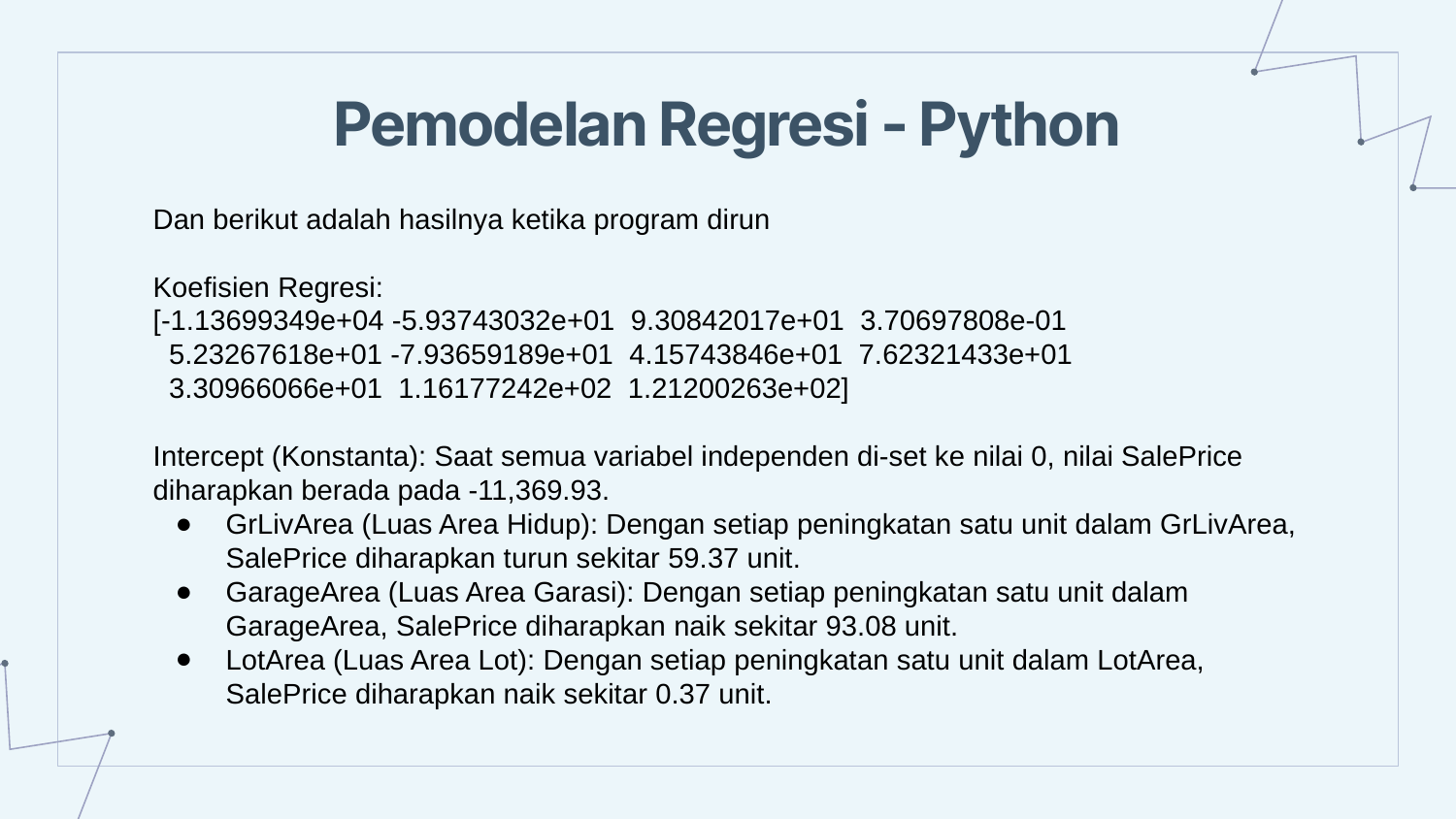

# Pemodelan Regresi - Python
Dan berikut adalah hasilnya ketika program dirun

Koefisien Regresi:
[-1.13699349e+04 -5.93743032e+01  9.30842017e+01  3.70697808e-01
  5.23267618e+01 -7.93659189e+01  4.15743846e+01  7.62321433e+01
  3.30966066e+01  1.16177242e+02  1.21200263e+02]

Intercept (Konstanta): Saat semua variabel independen di-set ke nilai 0, nilai SalePrice diharapkan berada pada -11,369.93.
GrLivArea (Luas Area Hidup): Dengan setiap peningkatan satu unit dalam GrLivArea, SalePrice diharapkan turun sekitar 59.37 unit.
GarageArea (Luas Area Garasi): Dengan setiap peningkatan satu unit dalam GarageArea, SalePrice diharapkan naik sekitar 93.08 unit.
LotArea (Luas Area Lot): Dengan setiap peningkatan satu unit dalam LotArea, SalePrice diharapkan naik sekitar 0.37 unit.